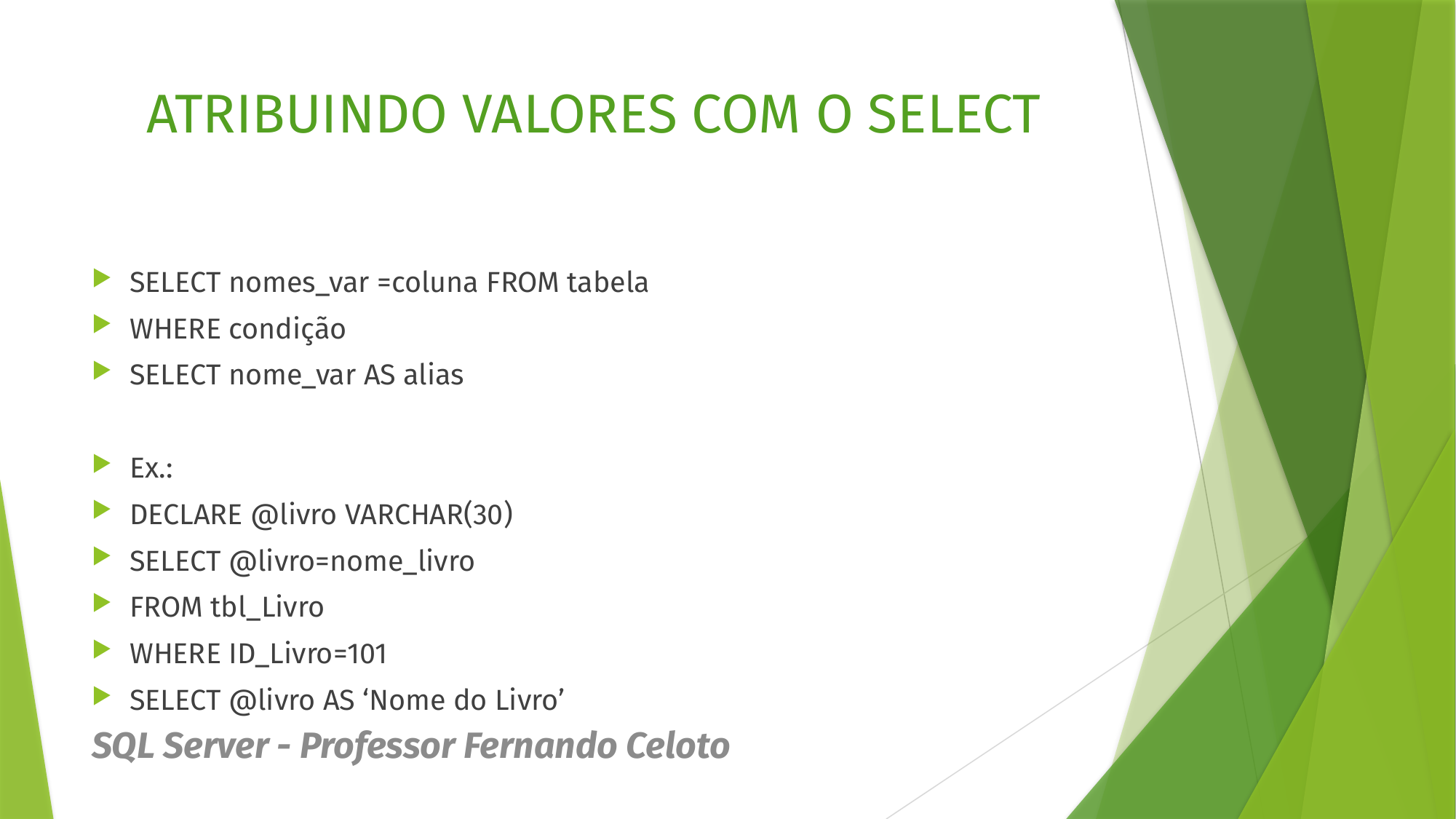

# ATRIBUINDO VALORES COM O SELECT
SELECT nomes_var =coluna FROM tabela
WHERE condição
SELECT nome_var AS alias

Ex.:
DECLARE @livro VARCHAR(30)
SELECT @livro=nome_livro
FROM tbl_Livro
WHERE ID_Livro=101
SELECT @livro AS ‘Nome do Livro’

SQL Server - Professor Fernando Celoto